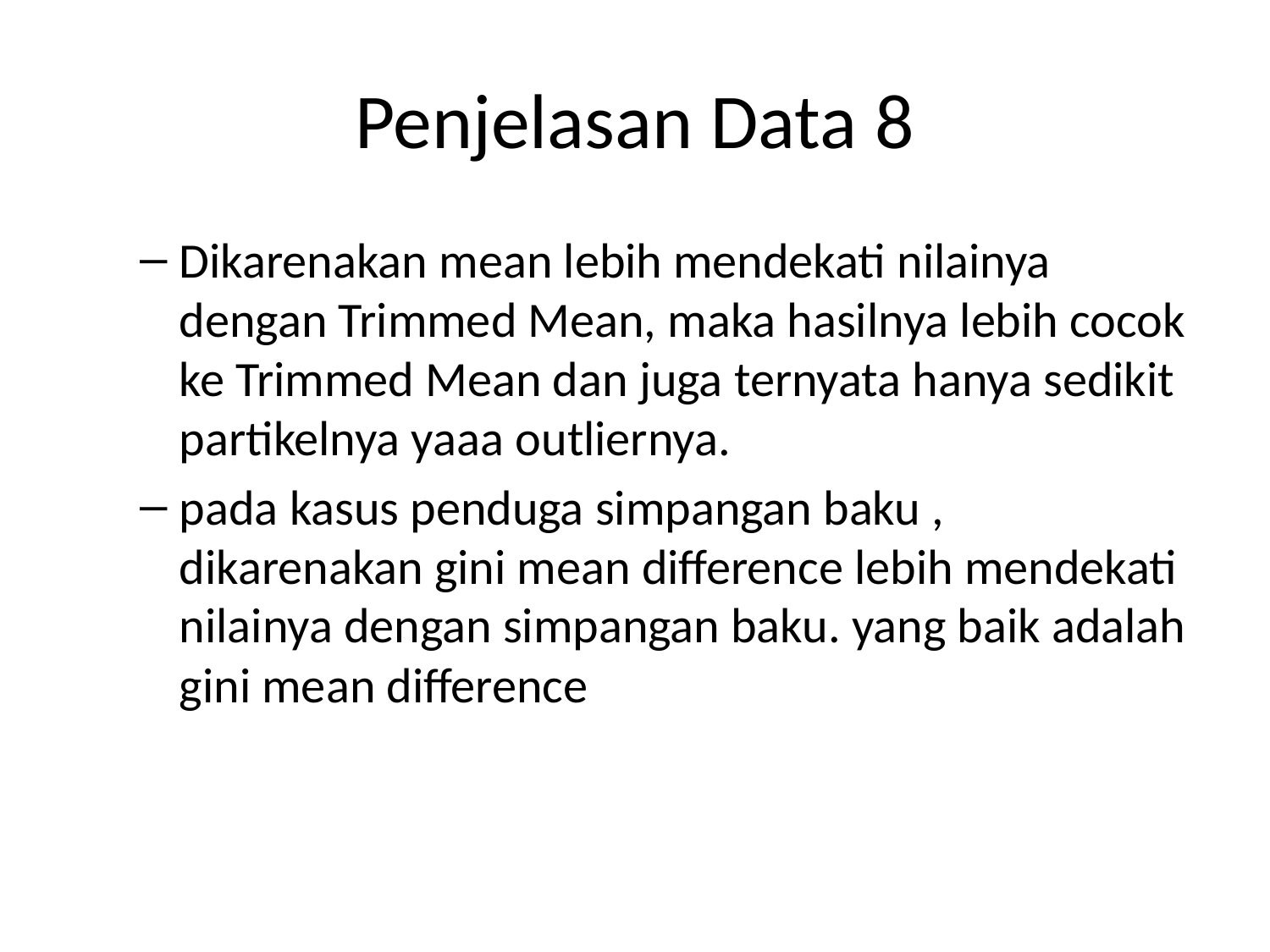

# Penjelasan Data 8
Dikarenakan mean lebih mendekati nilainya dengan Trimmed Mean, maka hasilnya lebih cocok ke Trimmed Mean dan juga ternyata hanya sedikit partikelnya yaaa outliernya.
pada kasus penduga simpangan baku , dikarenakan gini mean difference lebih mendekati nilainya dengan simpangan baku. yang baik adalah gini mean difference